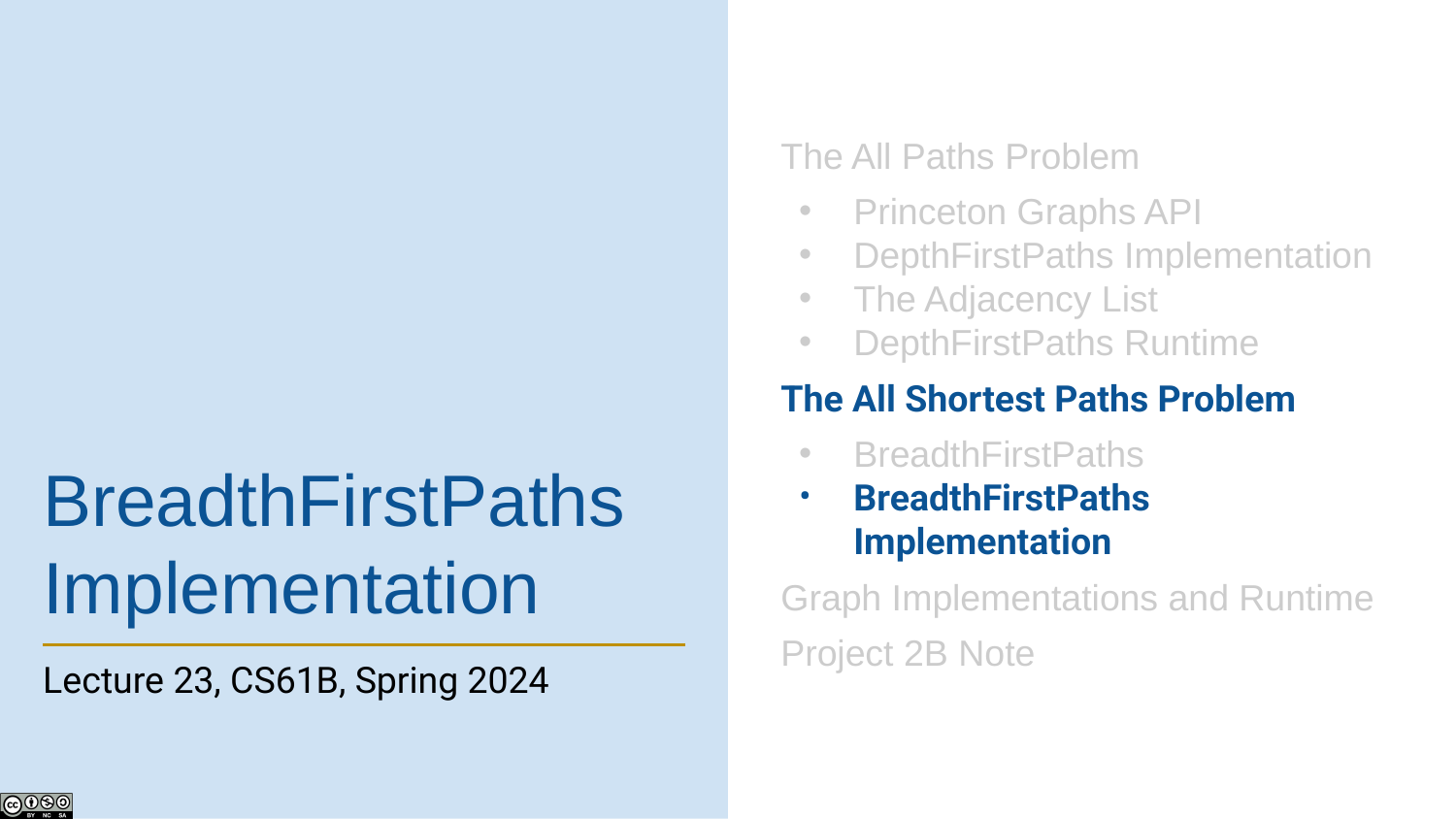

The All Paths Problem
Princeton Graphs API
DepthFirstPaths Implementation
The Adjacency List
DepthFirstPaths Runtime
The All Shortest Paths Problem
BreadthFirstPaths
BreadthFirstPaths Implementation
Graph Implementations and Runtime
Project 2B Note
# BreadthFirstPaths Implementation
Lecture 23, CS61B, Spring 2024